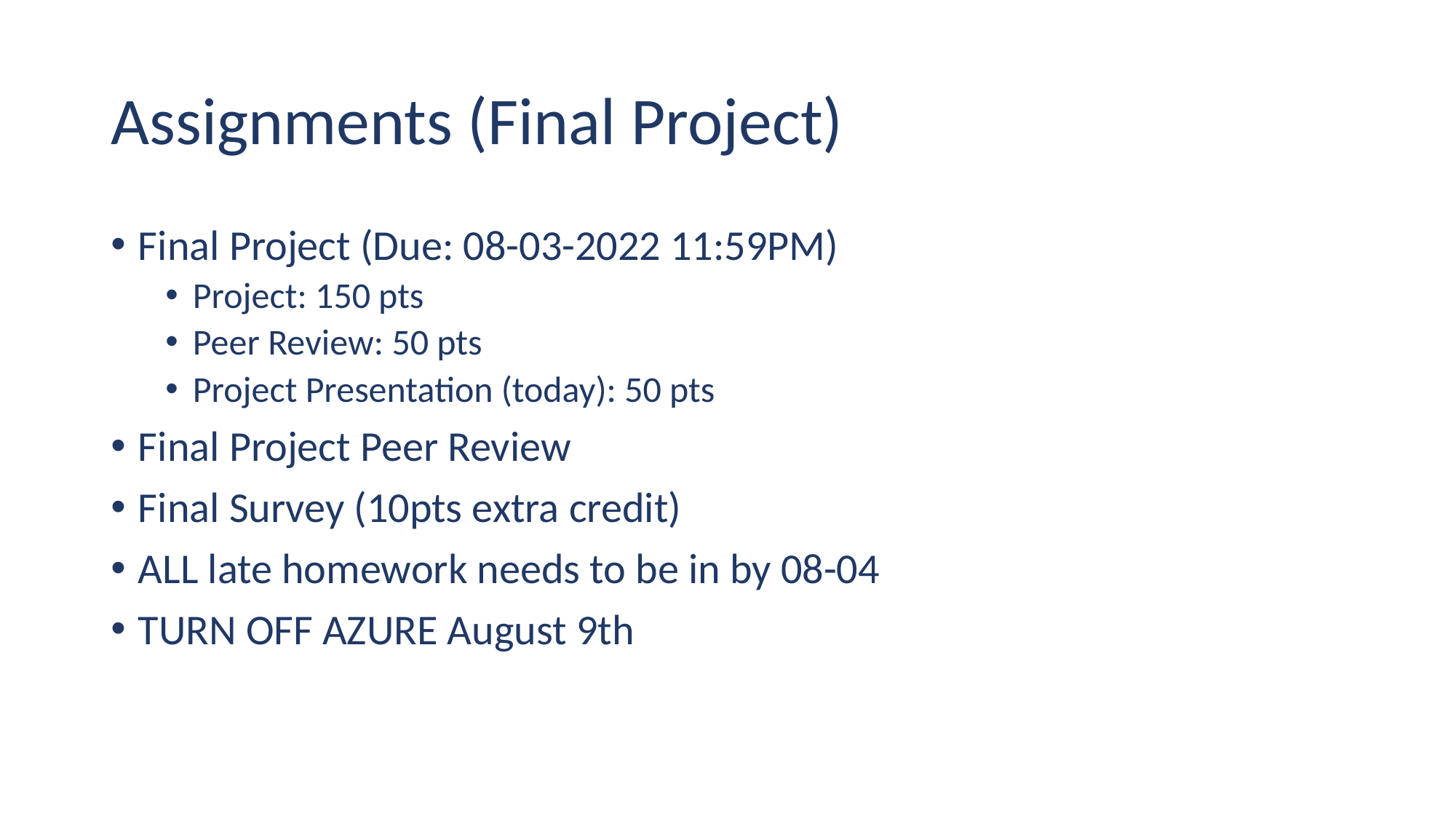

# Assignments (Final Project)
Final Project (Due: 08-03-2022 11:59PM)
Project: 150 pts
Peer Review: 50 pts
Project Presentation (today): 50 pts
Final Project Peer Review
Final Survey (10pts extra credit)
ALL late homework needs to be in by 08-04
TURN OFF AZURE August 9th